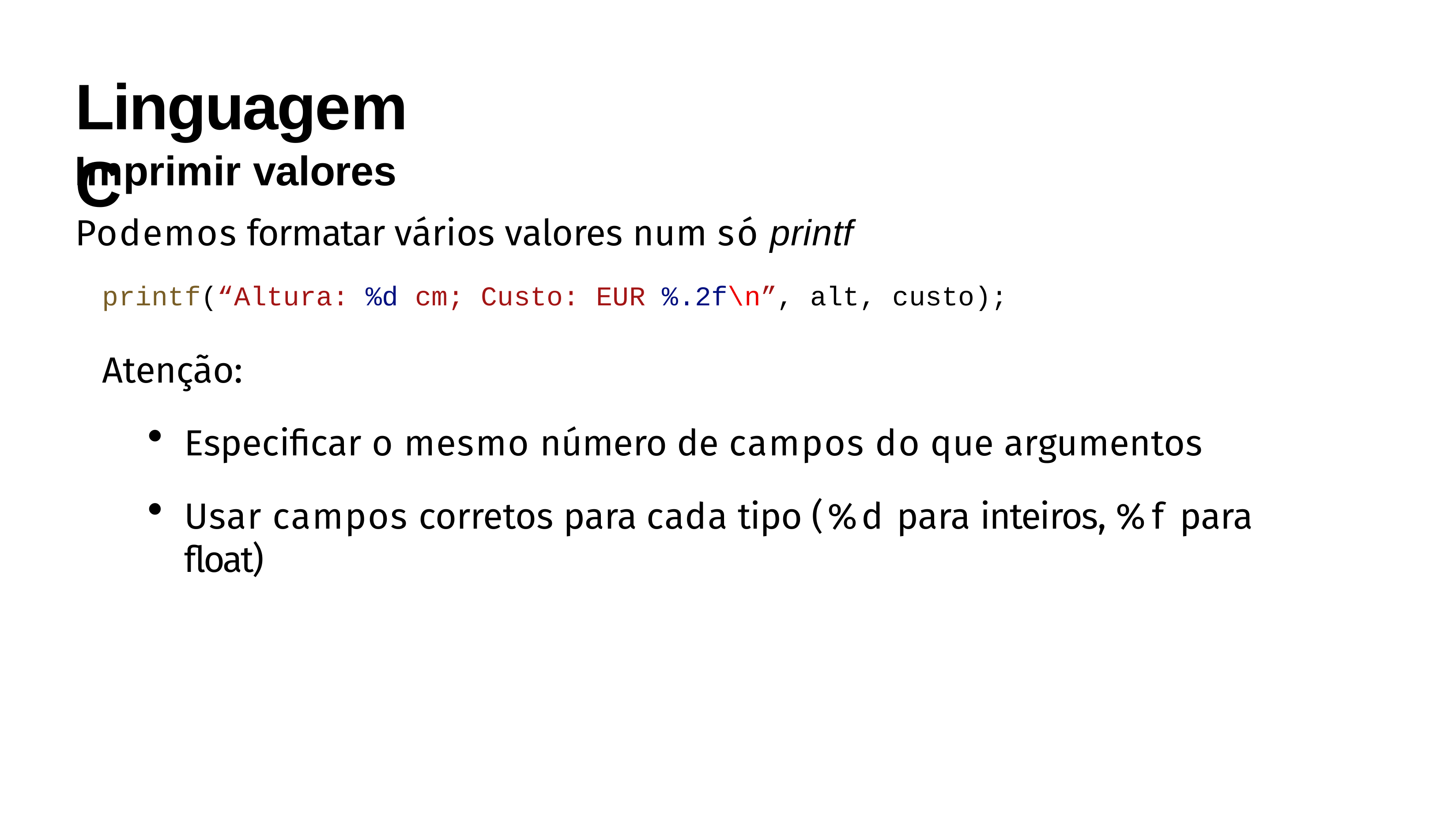

# Linguagem C
Imprimir valores
Podemos formatar vários valores num só printf
printf(“Altura: %d cm; Custo: EUR %.2f\n”, alt, custo);

Atenção:
Especificar o mesmo número de campos do que argumentos
Usar campos corretos para cada tipo (%d para inteiros, %f para float)